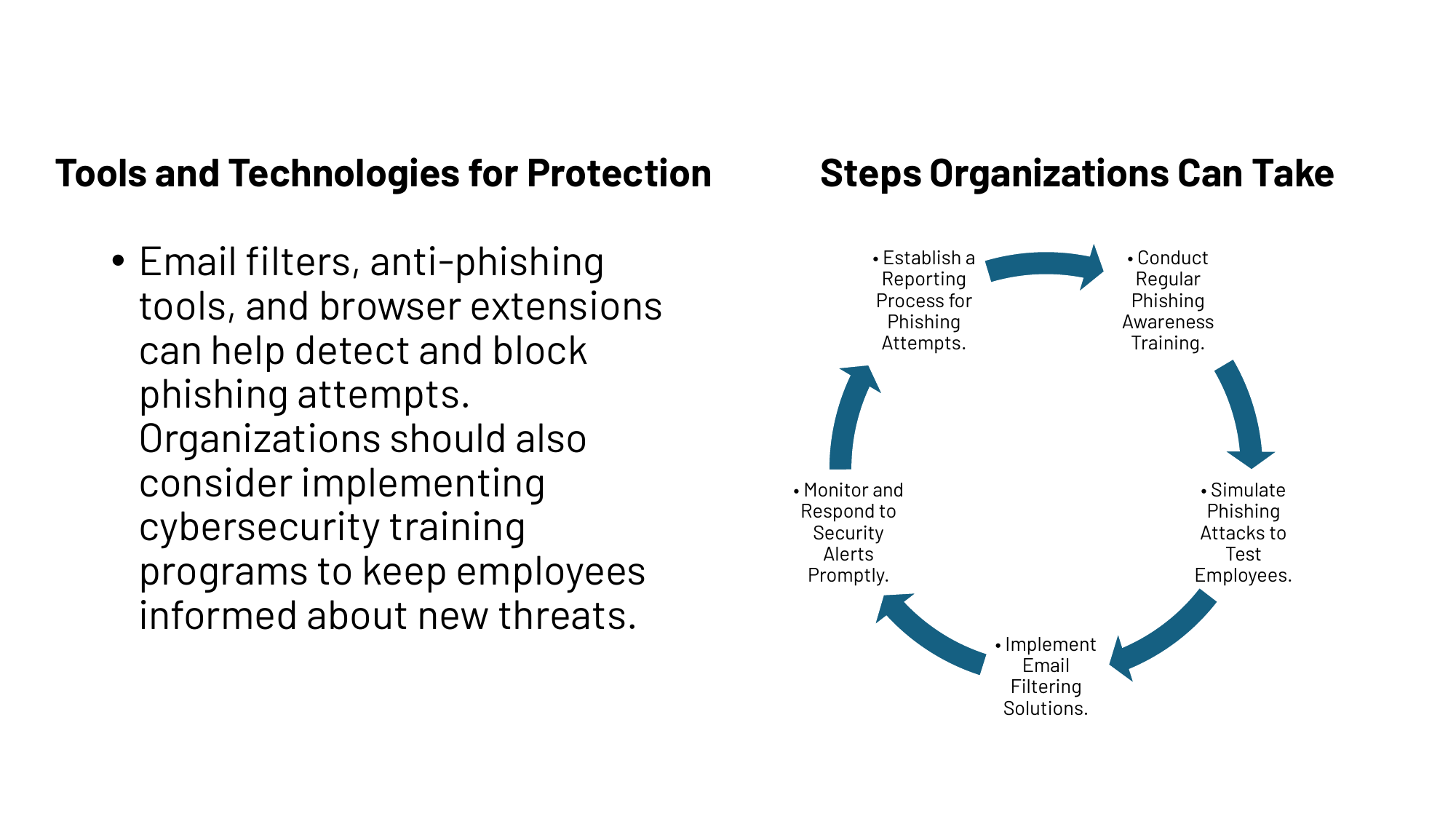

Tools and Technologies for Protection
Steps Organizations Can Take
Email filters, anti-phishing tools, and browser extensions can help detect and block phishing attempts. Organizations should also consider implementing cybersecurity training programs to keep employees informed about new threats.
• Conduct Regular Phishing Awareness Training.
• Simulate Phishing Attacks to Test Employees.
• Implement Email Filtering Solutions.
• Monitor and Respond to Security Alerts Promptly.
• Establish a Reporting Process for Phishing Attempts.